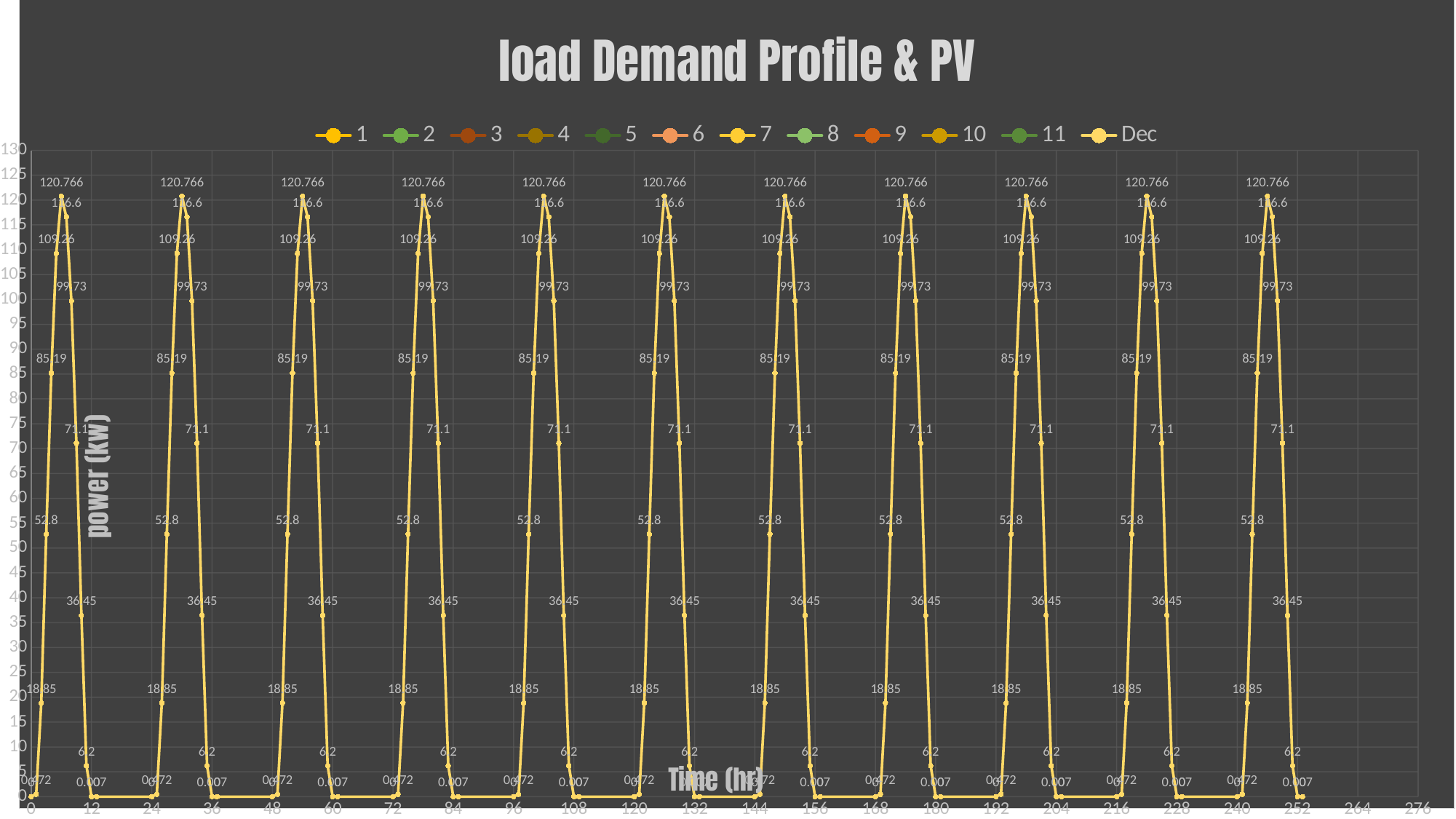

### Chart: load Demand Profile & PV

| Category |  |  |  |  |  |  |  |  |  |  |  |  |
|---|---|---|---|---|---|---|---|---|---|---|---|---|
#